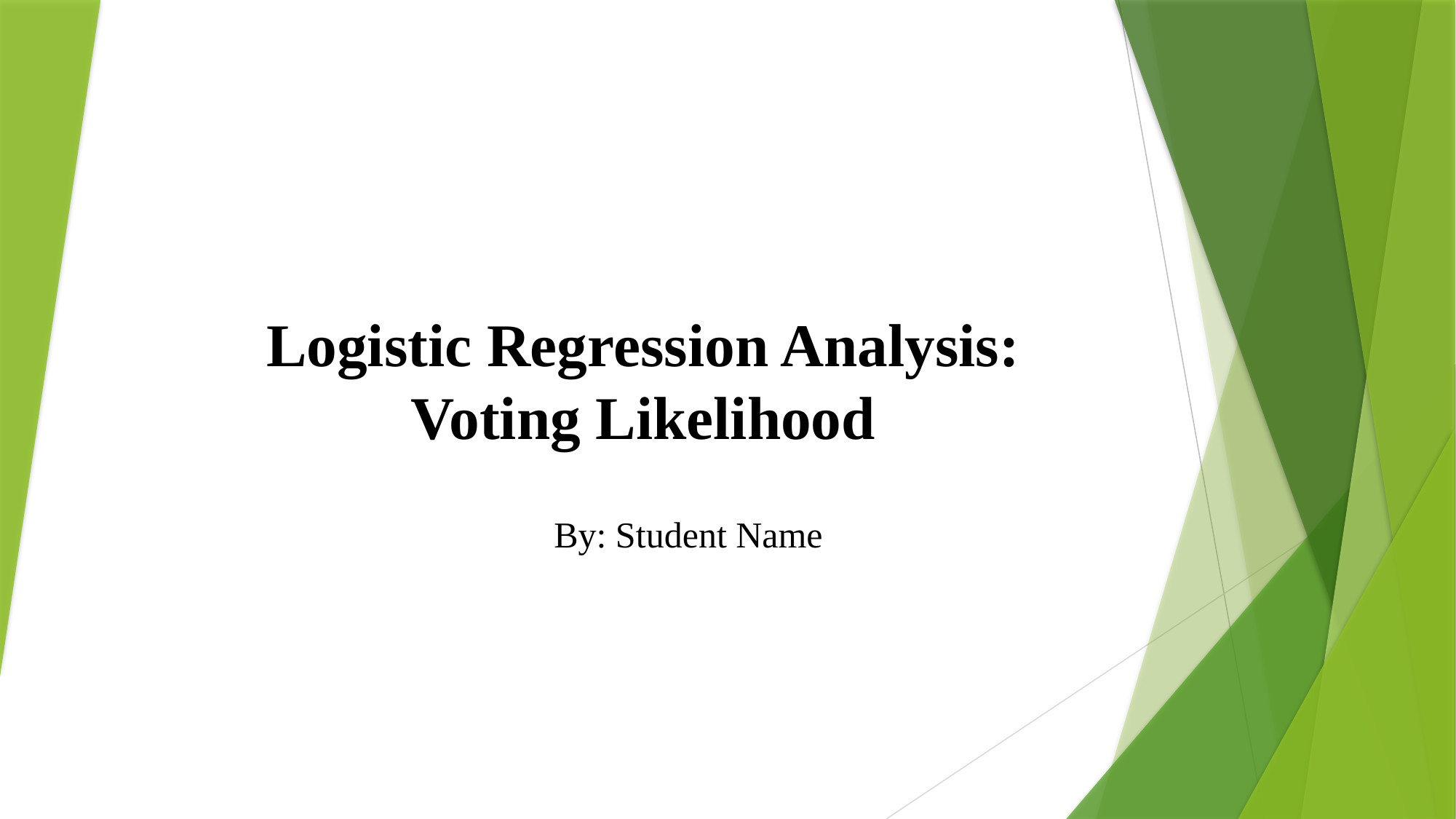

# Logistic Regression Analysis: Voting Likelihood
By: Student Name